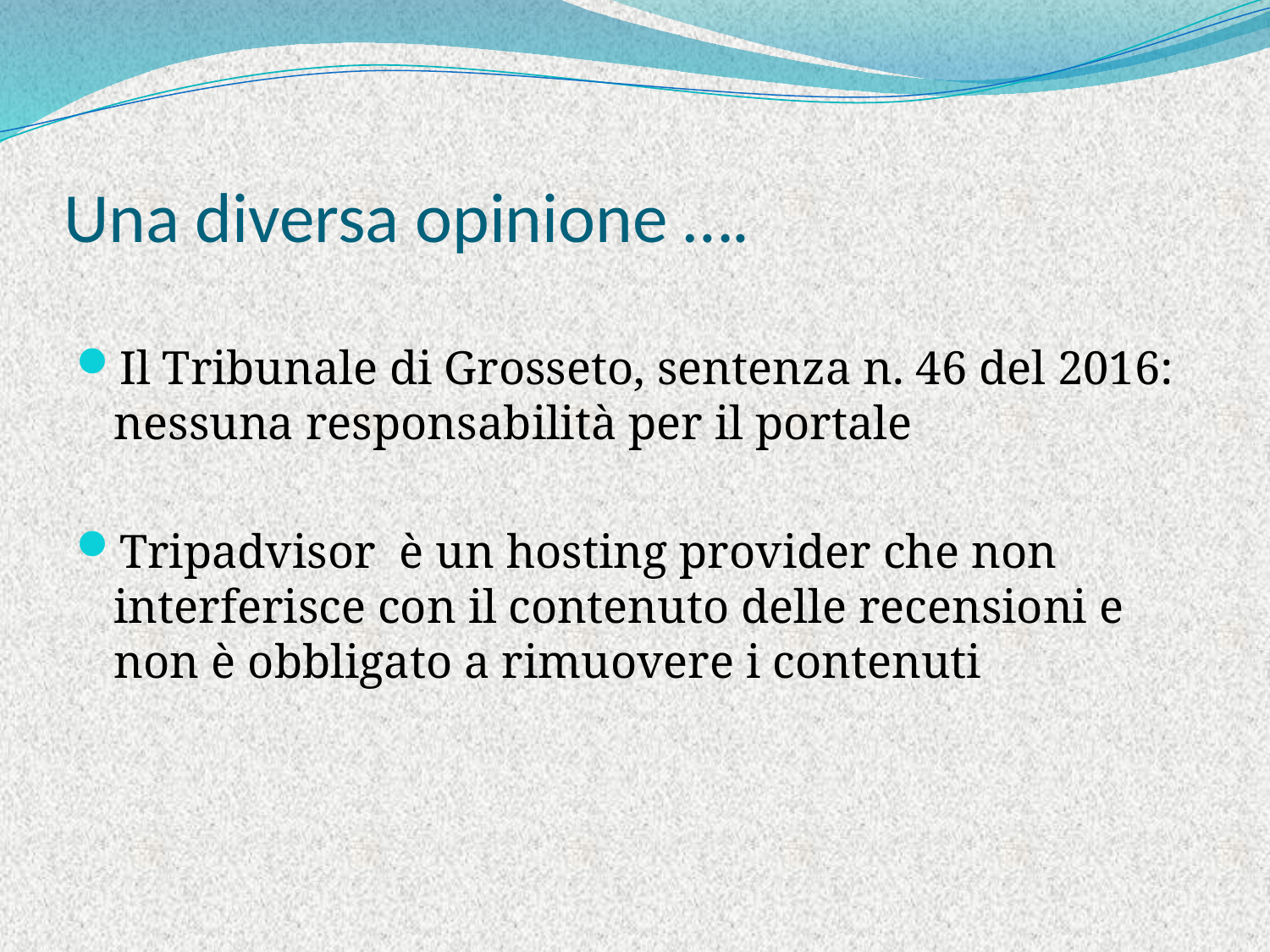

# Una diversa opinione ….

Il Tribunale di Grosseto, sentenza n. 46 del 2016: nessuna responsabilità per il portale

Tripadvisor  è un hosting provider che non interferisce con il contenuto delle recensioni e non è obbligato a rimuovere i contenuti